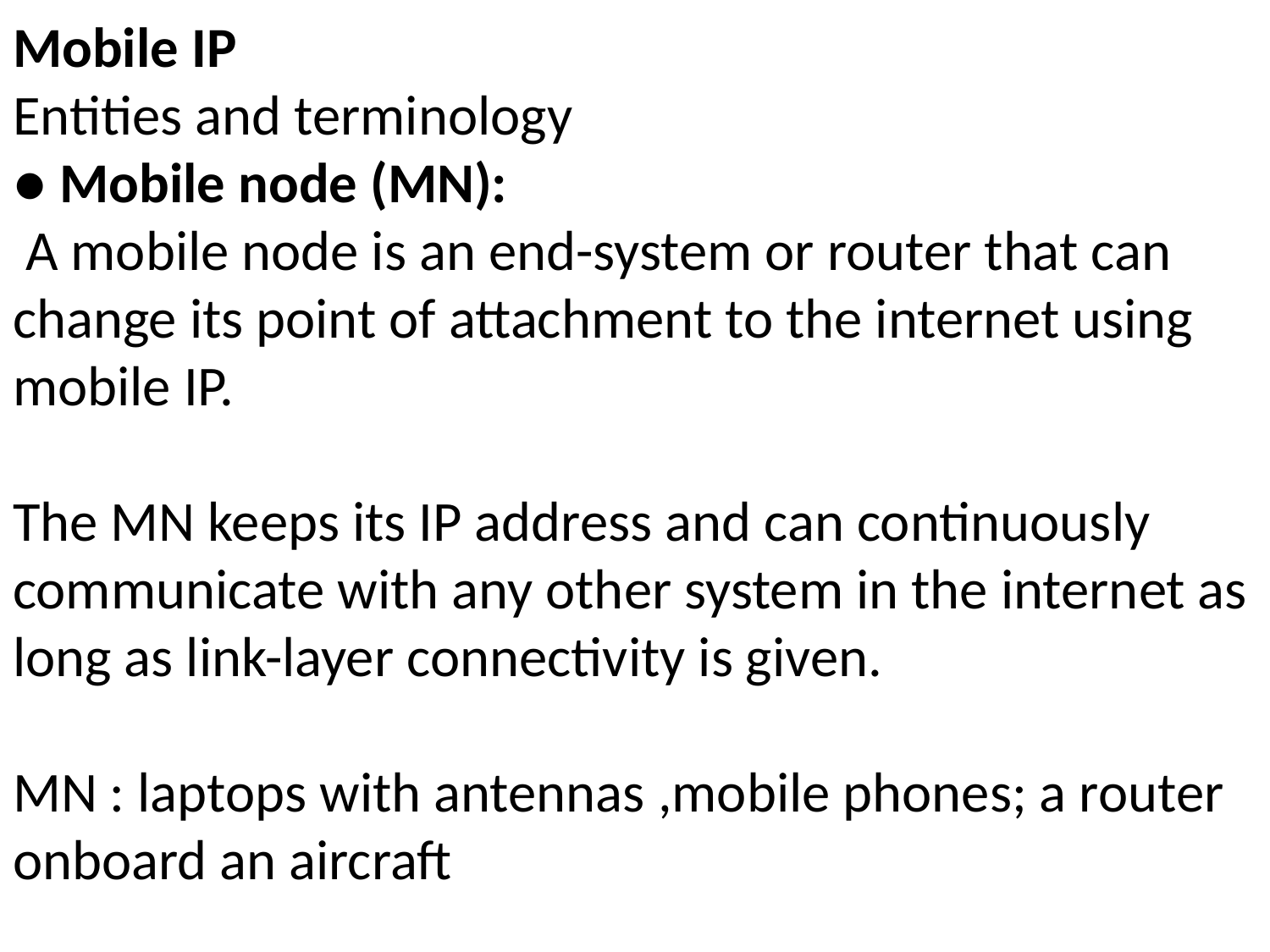

Mobile IP
Entities and terminology
● Mobile node (MN):
 A mobile node is an end-system or router that can
change its point of attachment to the internet using mobile IP.

The MN keeps its IP address and can continuously communicate with any other system in the internet as long as link-layer connectivity is given.

MN : laptops with antennas ,mobile phones; a router onboard an aircraft